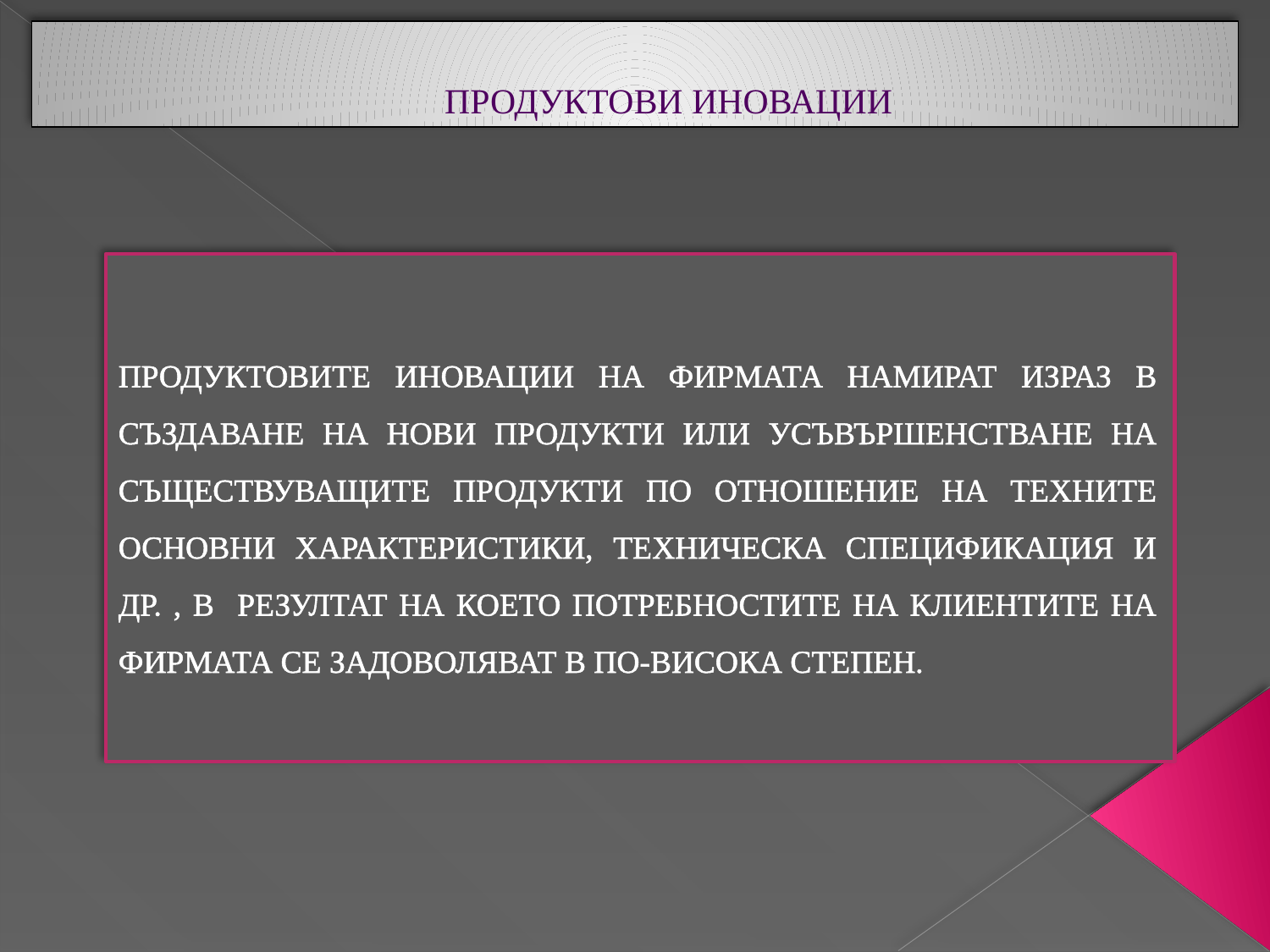

# ПРОДУКТОВИ ИНОВАЦИИ
ПРОДУКТОВИТЕ ИНОВАЦИИ НА ФИРМАТА НАМИРАТ ИЗРАЗ В СЪЗДАВАНЕ НА НОВИ ПРОДУКТИ ИЛИ УСЪВЪРШЕНСТВАНЕ НА СЪЩЕСТВУВАЩИТЕ ПРОДУКТИ ПО ОТНОШЕНИЕ НА ТЕХНИТЕ ОСНОВНИ ХАРАКТЕРИСТИКИ, ТЕХНИЧЕСКА СПЕЦИФИКАЦИЯ И ДР. , В  РЕЗУЛТАТ НА КОЕТО ПОТРЕБНОСТИТЕ НА КЛИЕНТИТЕ НА ФИРМАТА СЕ ЗАДОВОЛЯВАТ В ПО-ВИСОКА СТЕПЕН.